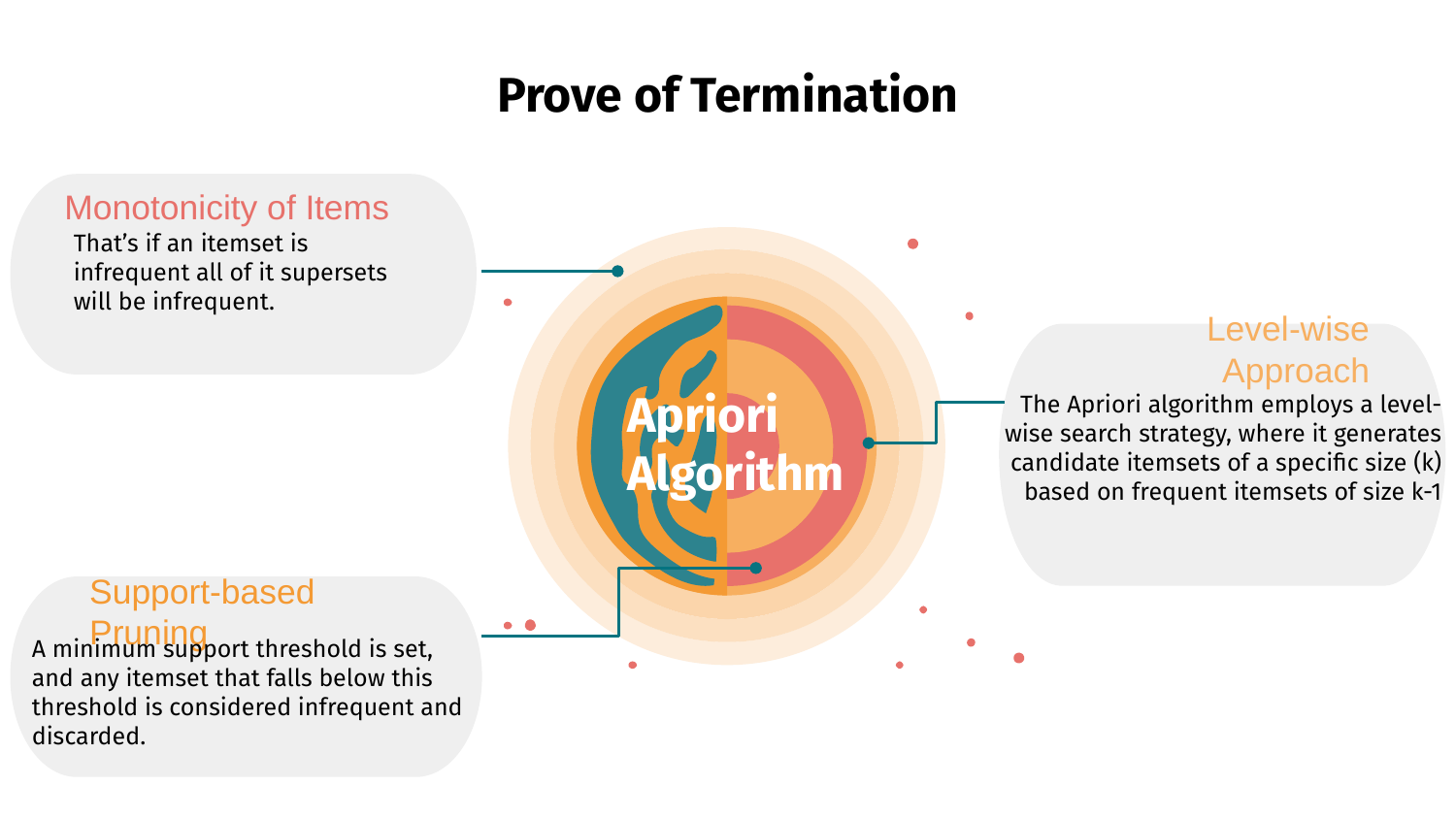

# Prove of Termination
Monotonicity of Items

That’s if an itemset is infrequent all of it supersets will be infrequent.

Level-wise Approach

The Apriori algorithm employs a level-wise search strategy, where it generates candidate itemsets of a specific size (k) based on frequent itemsets of size k-1
Apriori Algorithm

Support-based Pruning
A minimum support threshold is set, and any itemset that falls below this threshold is considered infrequent and discarded.